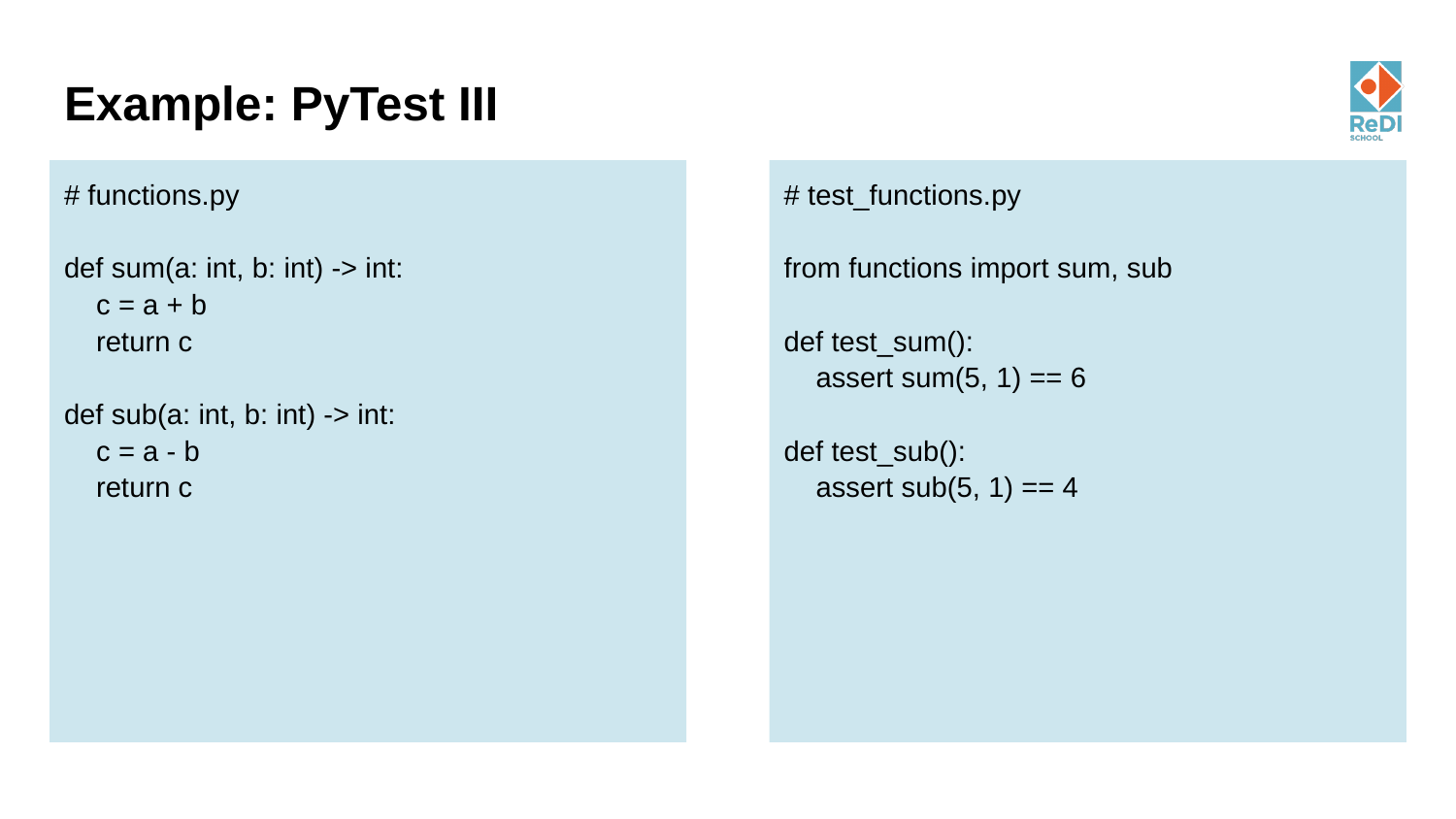

# Example: PyTest III
# functions.py

def sum(a: int, b: int) -> int:
    c = a + b
    return c

def sub(a: int, b: int) -> int:
    c = a - b
    return c
# test_functions.py

from functions import sum, sub

def test_sum():
    assert sum(5, 1) == 6

def test_sub():
    assert sub(5, 1) == 4